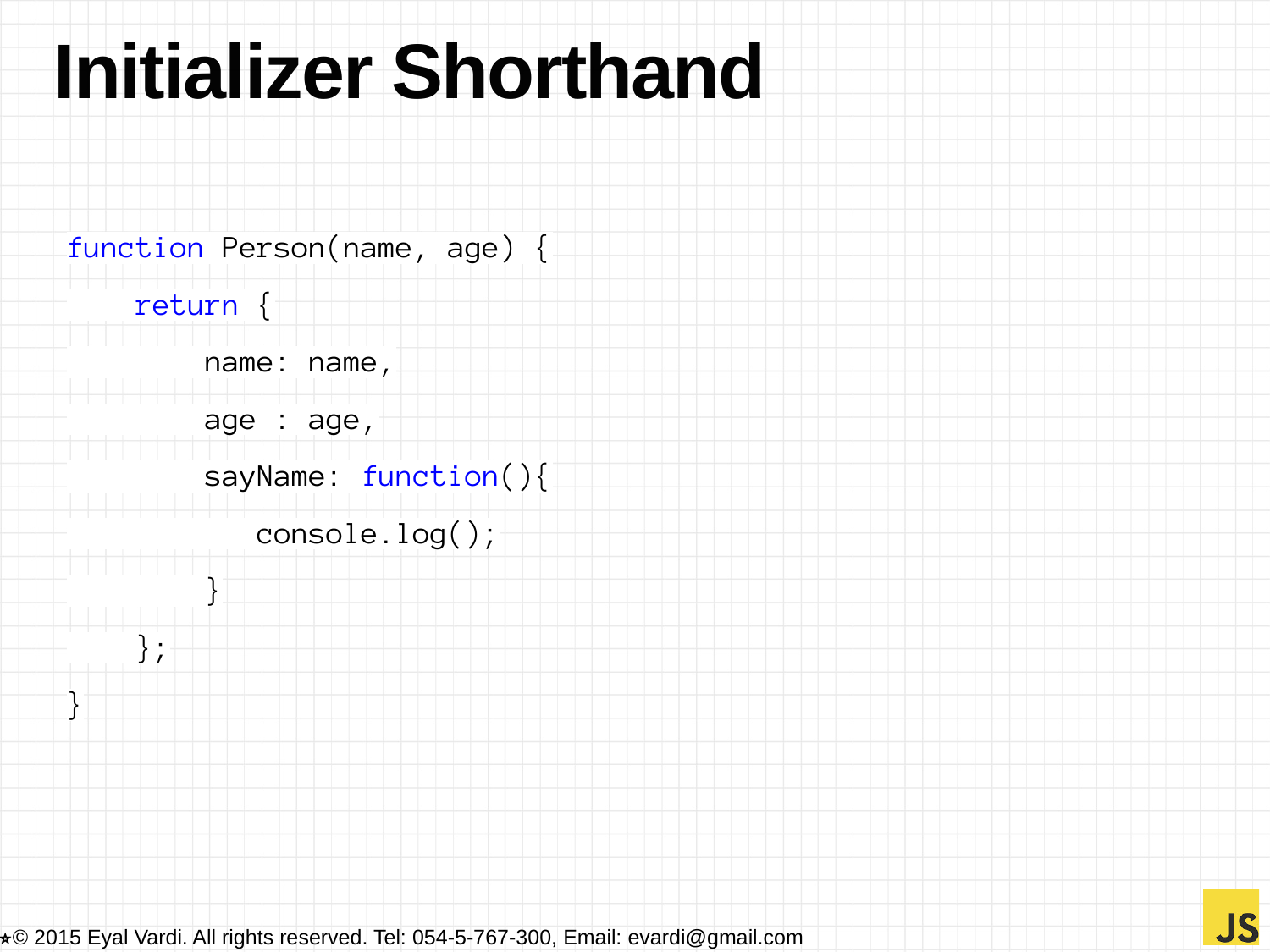

# Initializer Shorthand
function Person(name, age) {
    return {
        name: name,
        age : age,
        sayName: function(){
           console.log();
        }
    };
}